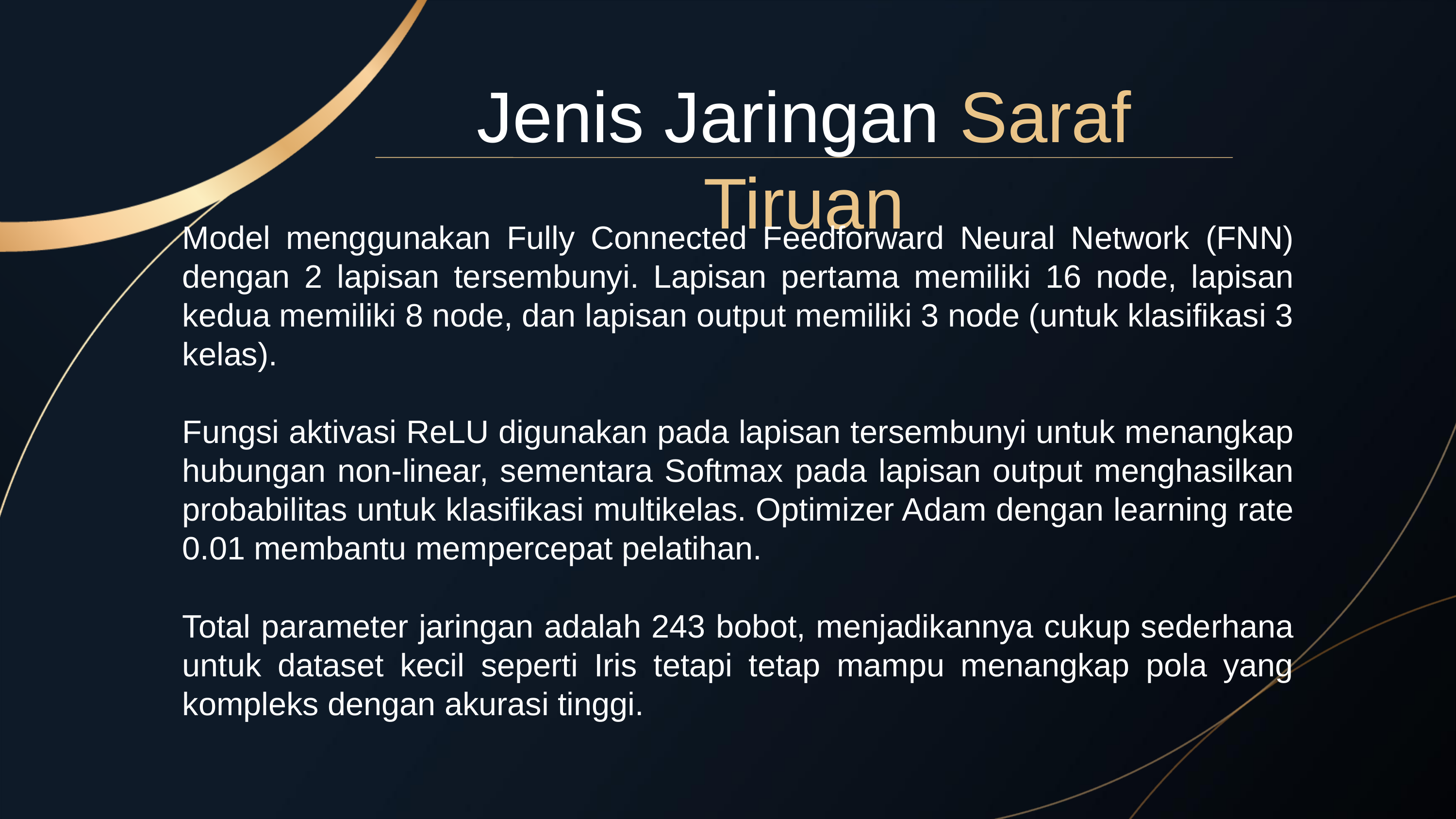

Jenis Jaringan Saraf Tiruan

Model menggunakan Fully Connected Feedforward Neural Network (FNN) dengan 2 lapisan tersembunyi. Lapisan pertama memiliki 16 node, lapisan kedua memiliki 8 node, dan lapisan output memiliki 3 node (untuk klasifikasi 3 kelas).

Fungsi aktivasi ReLU digunakan pada lapisan tersembunyi untuk menangkap hubungan non-linear, sementara Softmax pada lapisan output menghasilkan probabilitas untuk klasifikasi multikelas. Optimizer Adam dengan learning rate 0.01 membantu mempercepat pelatihan.

Total parameter jaringan adalah 243 bobot, menjadikannya cukup sederhana untuk dataset kecil seperti Iris tetapi tetap mampu menangkap pola yang kompleks dengan akurasi tinggi.